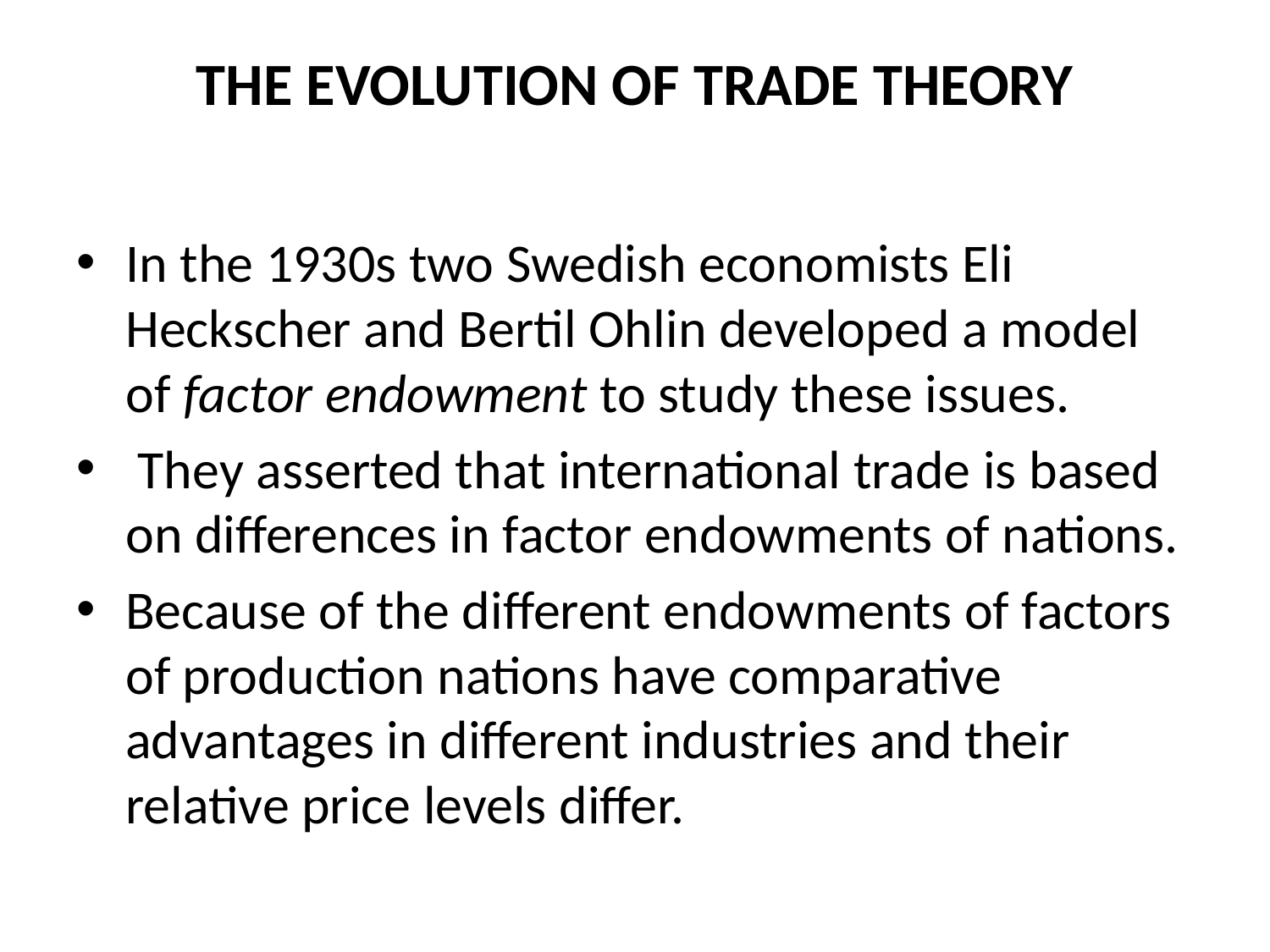

# THE EVOLUTION OF TRADE THEORY
In the 1930s two Swedish economists Eli Heckscher and Bertil Ohlin developed a model of factor endowment to study these issues.
 They asserted that international trade is based on differences in factor endowments of nations.
Because of the different endowments of factors of production nations have comparative advantages in different industries and their relative price levels differ.